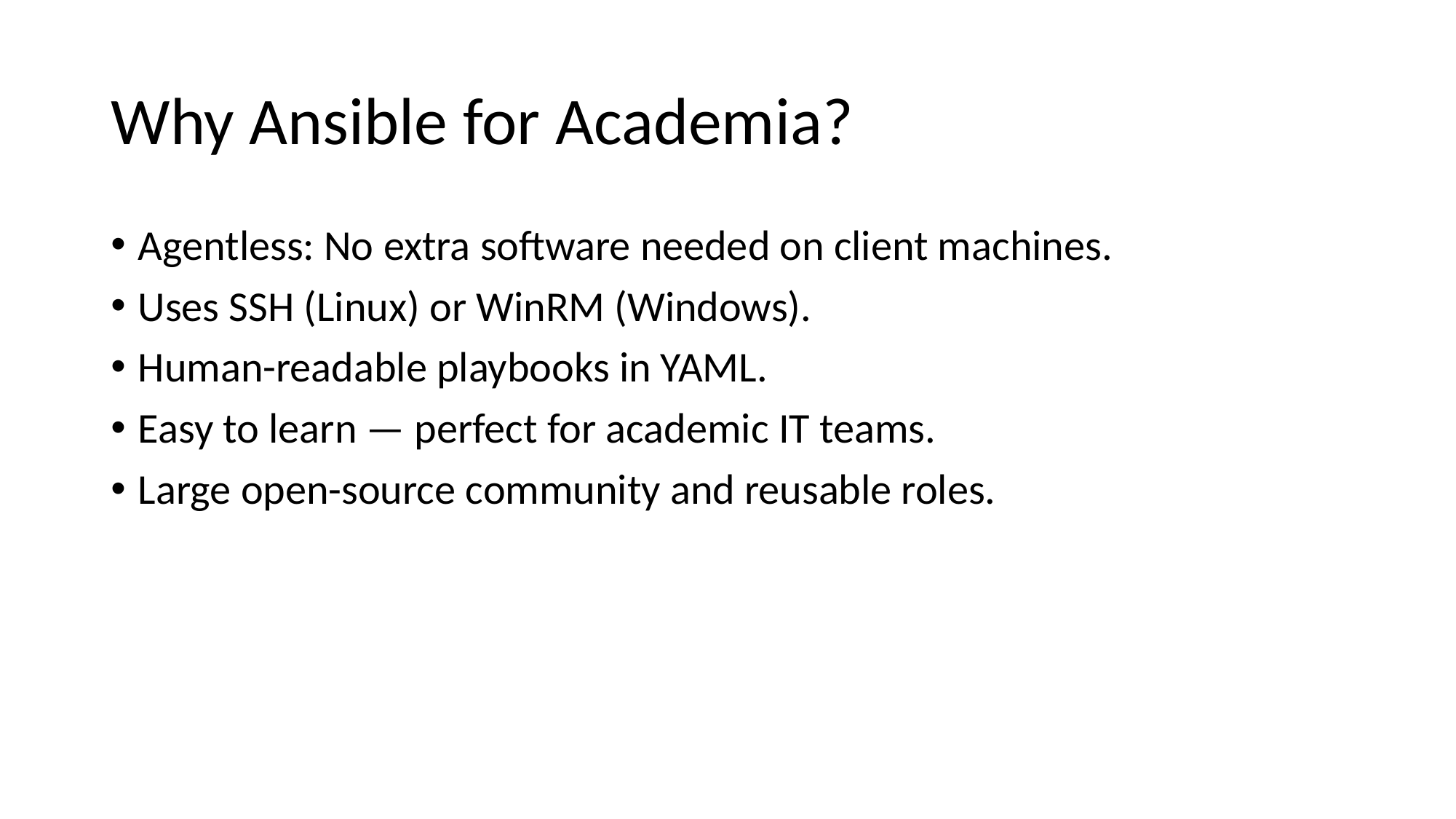

# Why Ansible for Academia?
Agentless: No extra software needed on client machines.
Uses SSH (Linux) or WinRM (Windows).
Human-readable playbooks in YAML.
Easy to learn — perfect for academic IT teams.
Large open-source community and reusable roles.